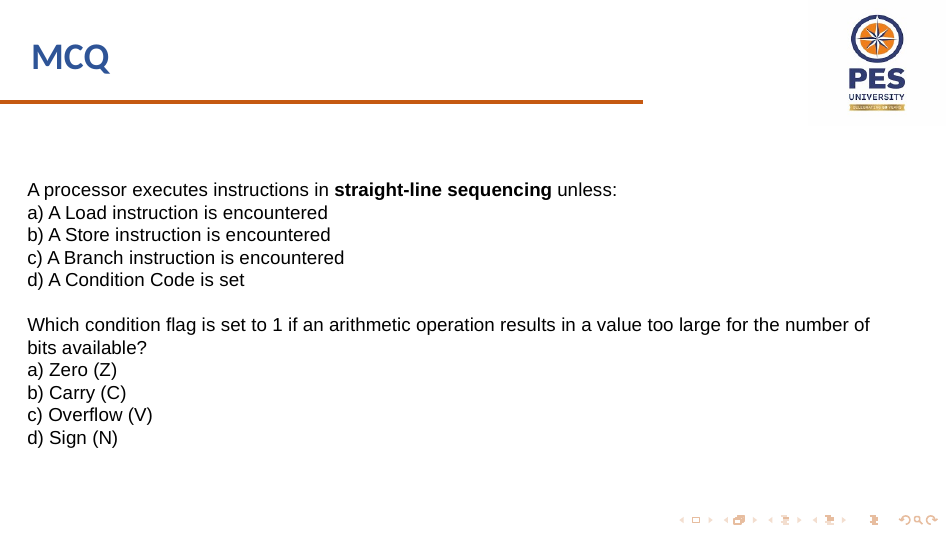

# MCQ

A processor executes instructions in straight-line sequencing unless:
a) A Load instruction is encountered
b) A Store instruction is encountered
c) A Branch instruction is encountered
d) A Condition Code is set

Which condition flag is set to 1 if an arithmetic operation results in a value too large for the number of bits available?
a) Zero (Z)
b) Carry (C)
c) Overflow (V)
d) Sign (N)